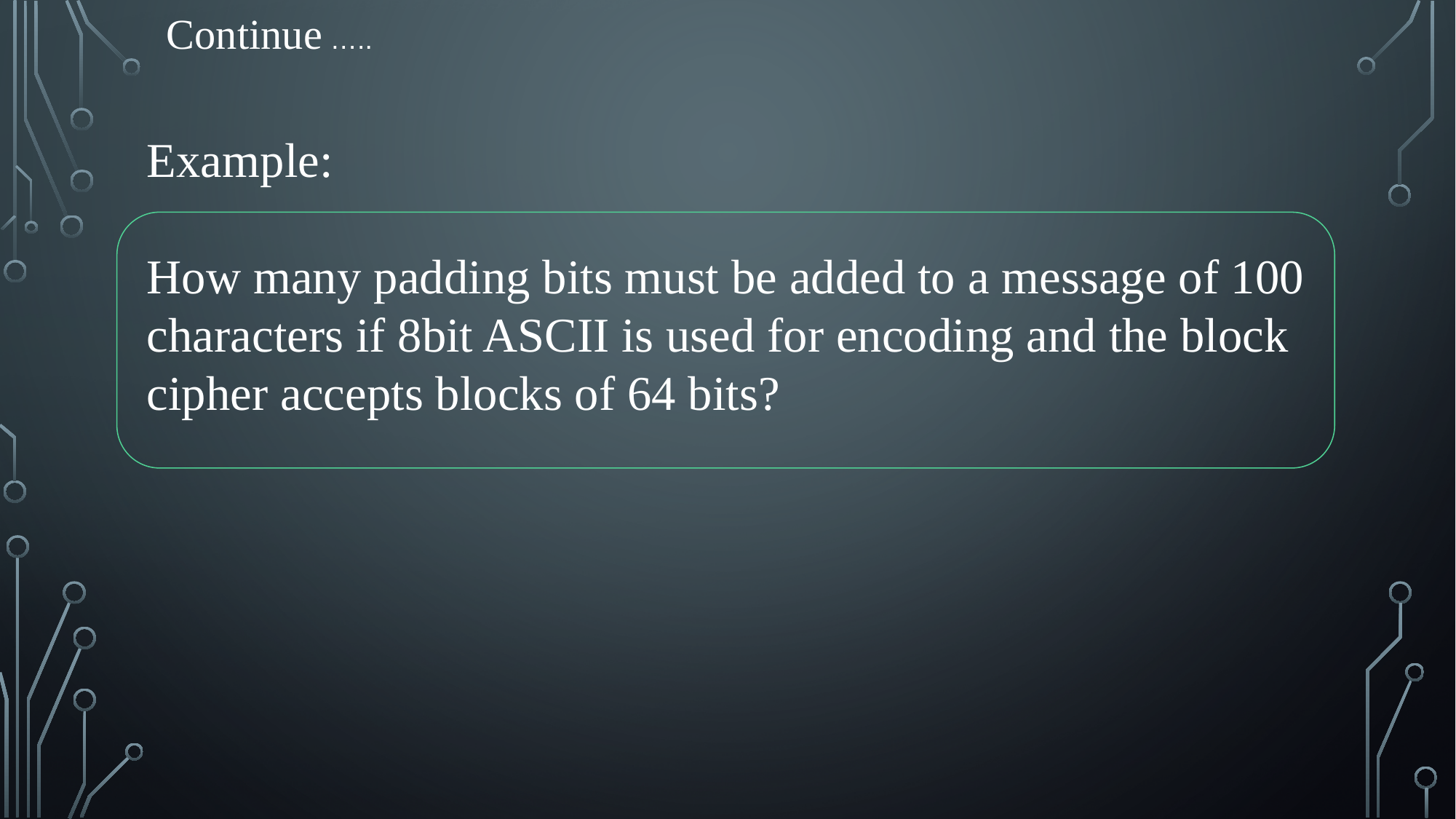

Continue …..
Example:

How many padding bits must be added to a message of 100 characters if 8bit ASCII is used for encoding and the block cipher accepts blocks of 64 bits?